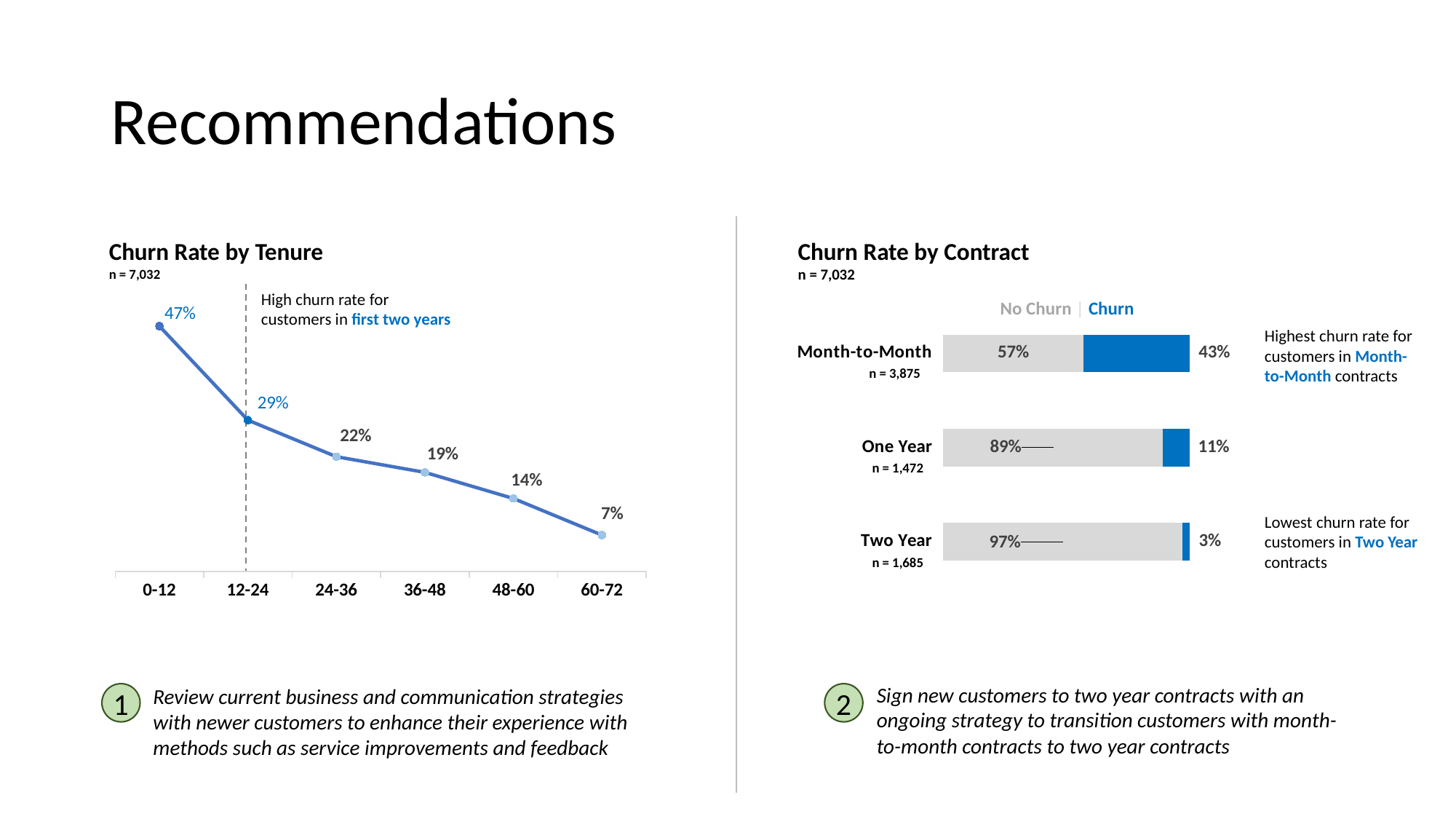

# Recommendations
Churn Rate by Tenure
n = 7,032
Churn Rate by Contract
n = 7,032

### Chart

| Category | Yes Rate |
|---|---|
| 0-12 | 0.47 |
| 12-24 | 0.29 |
| 24-36 | 0.22 |
| 36-48 | 0.19 |
| 48-60 | 0.14 |
| 60-72 | 0.07 |

### Chart

| Category | No | Yes |
|---|---|---|
| Two Year | 0.97 | 0.03 |
| One Year | 0.89 | 0.11 |
| Month-to-Month | 0.57 | 0.43 |
High churn rate for customers in first two years
No Churn | Churn
Highest churn rate for customers in Month-to-Month contracts
n = 3,875
n = 1,472
Lowest churn rate for customers in Two Year contracts
n = 1,685
Sign new customers to two year contracts with an ongoing strategy to transition customers with month-to-month contracts to two year contracts
Review current business and communication strategies with newer customers to enhance their experience with methods such as service improvements and feedback
1
2